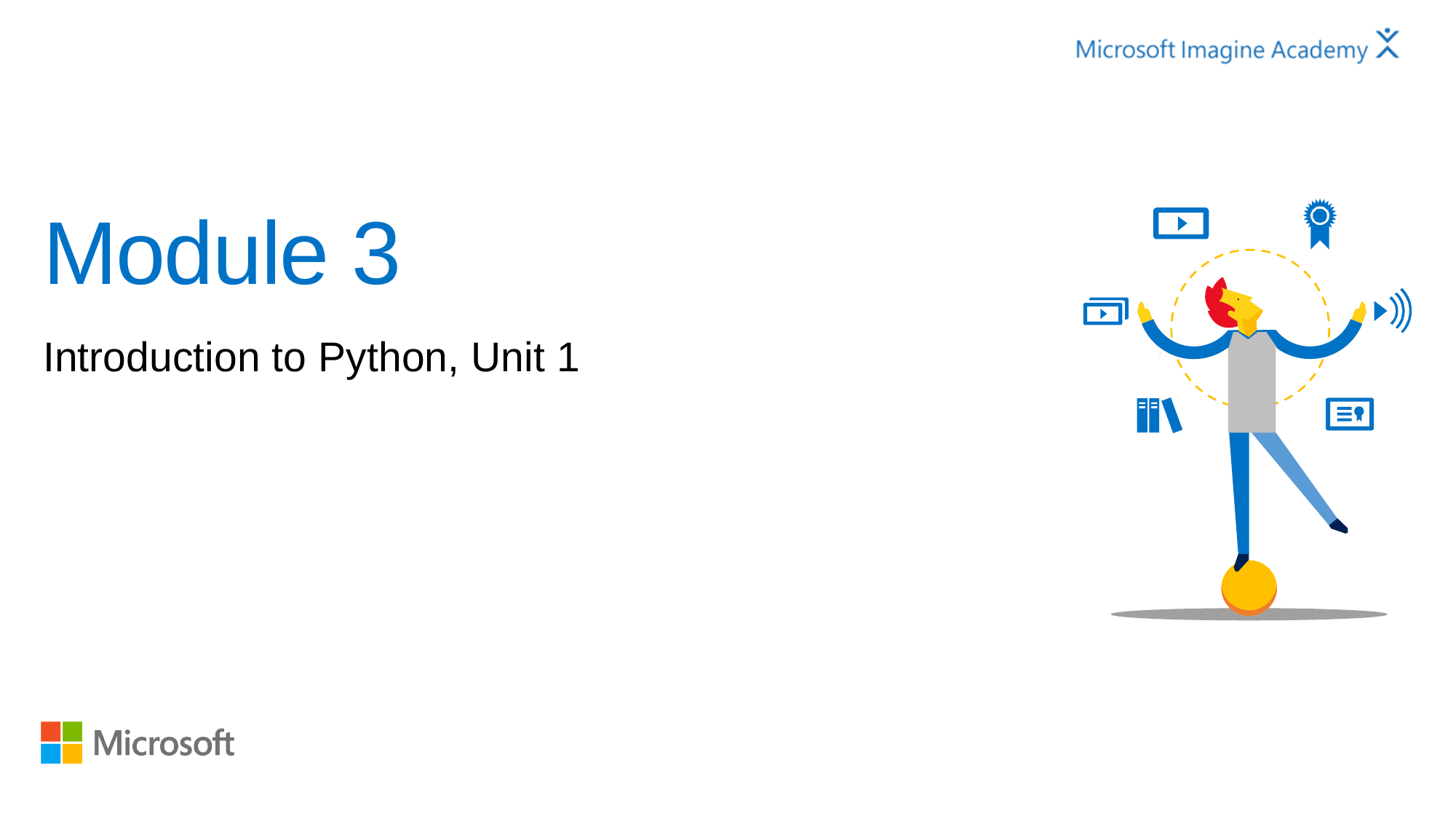

# Module 3
Introduction to Python, Unit 1